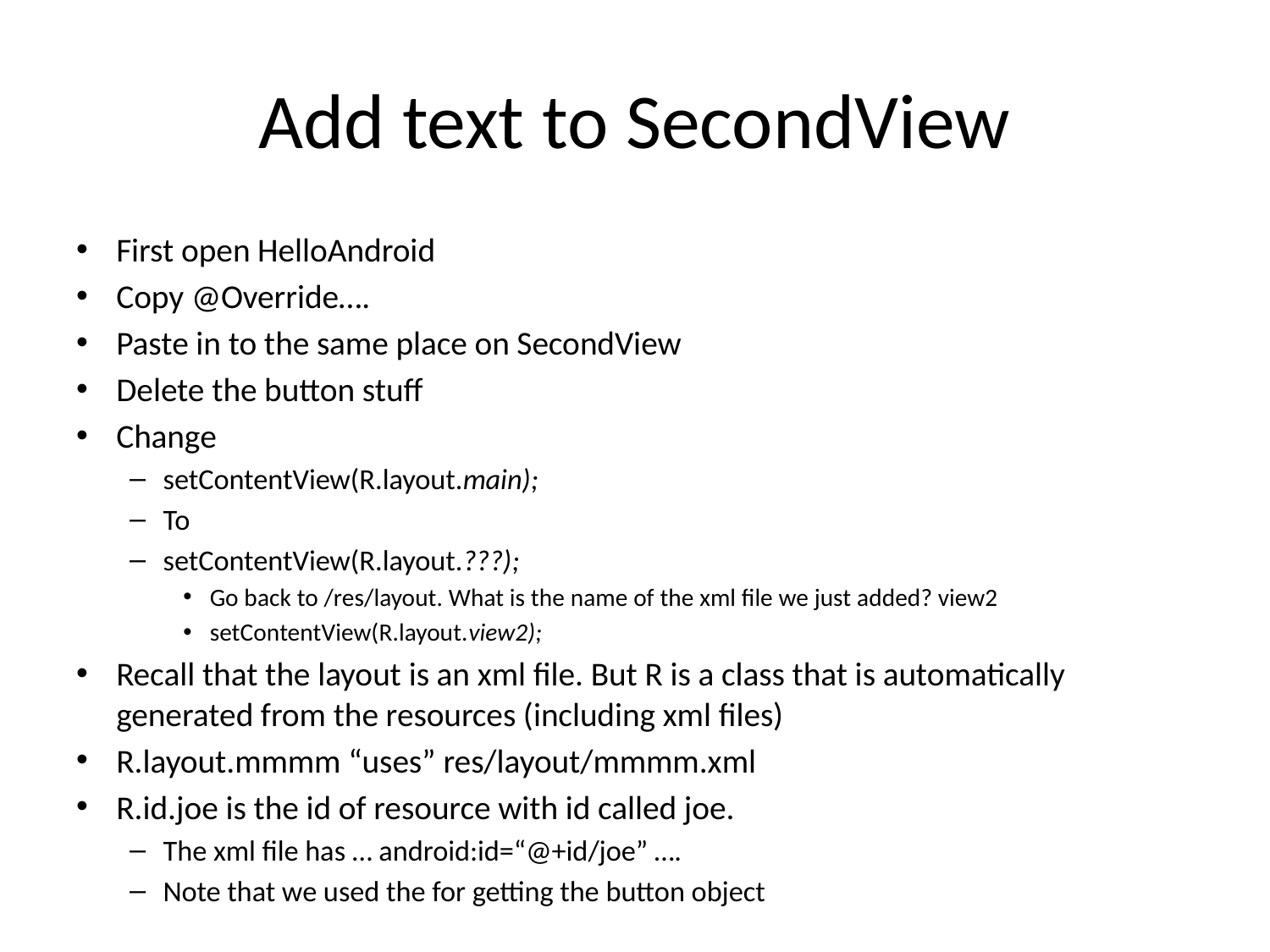

# Add text to SecondView
First open HelloAndroid
Copy @Override….
Paste in to the same place on SecondView
Delete the button stuff
Change
setContentView(R.layout.main);
To
setContentView(R.layout.???);
Go back to /res/layout. What is the name of the xml file we just added? view2
setContentView(R.layout.view2);
Recall that the layout is an xml file. But R is a class that is automatically generated from the resources (including xml files)
R.layout.mmmm “uses” res/layout/mmmm.xml
R.id.joe is the id of resource with id called joe.
The xml file has … android:id=“@+id/joe” ….
Note that we used the for getting the button object